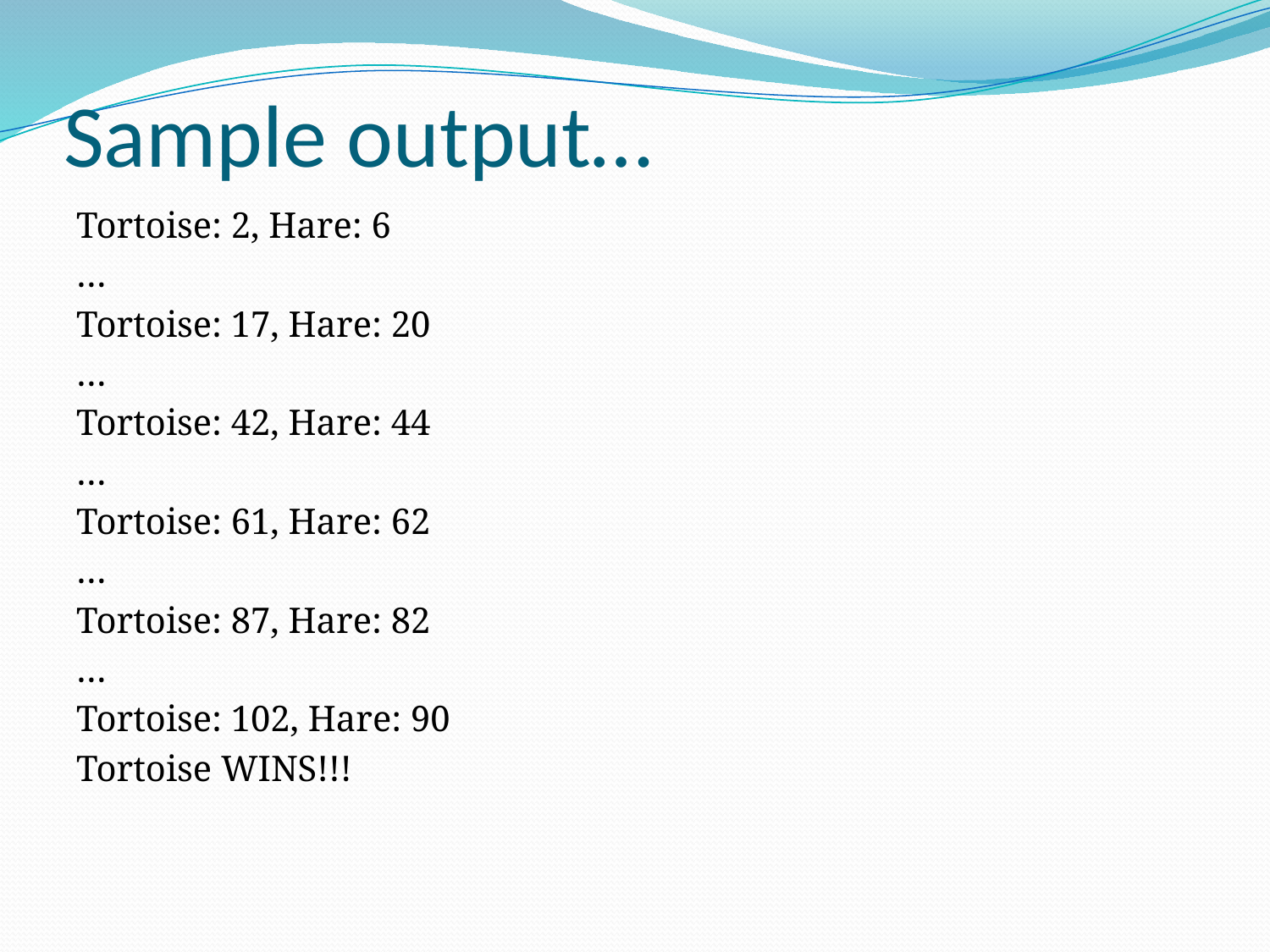

# Sample output…
Tortoise: 2, Hare: 6
…
Tortoise: 17, Hare: 20
…
Tortoise: 42, Hare: 44
…
Tortoise: 61, Hare: 62
…
Tortoise: 87, Hare: 82
…
Tortoise: 102, Hare: 90
Tortoise WINS!!!